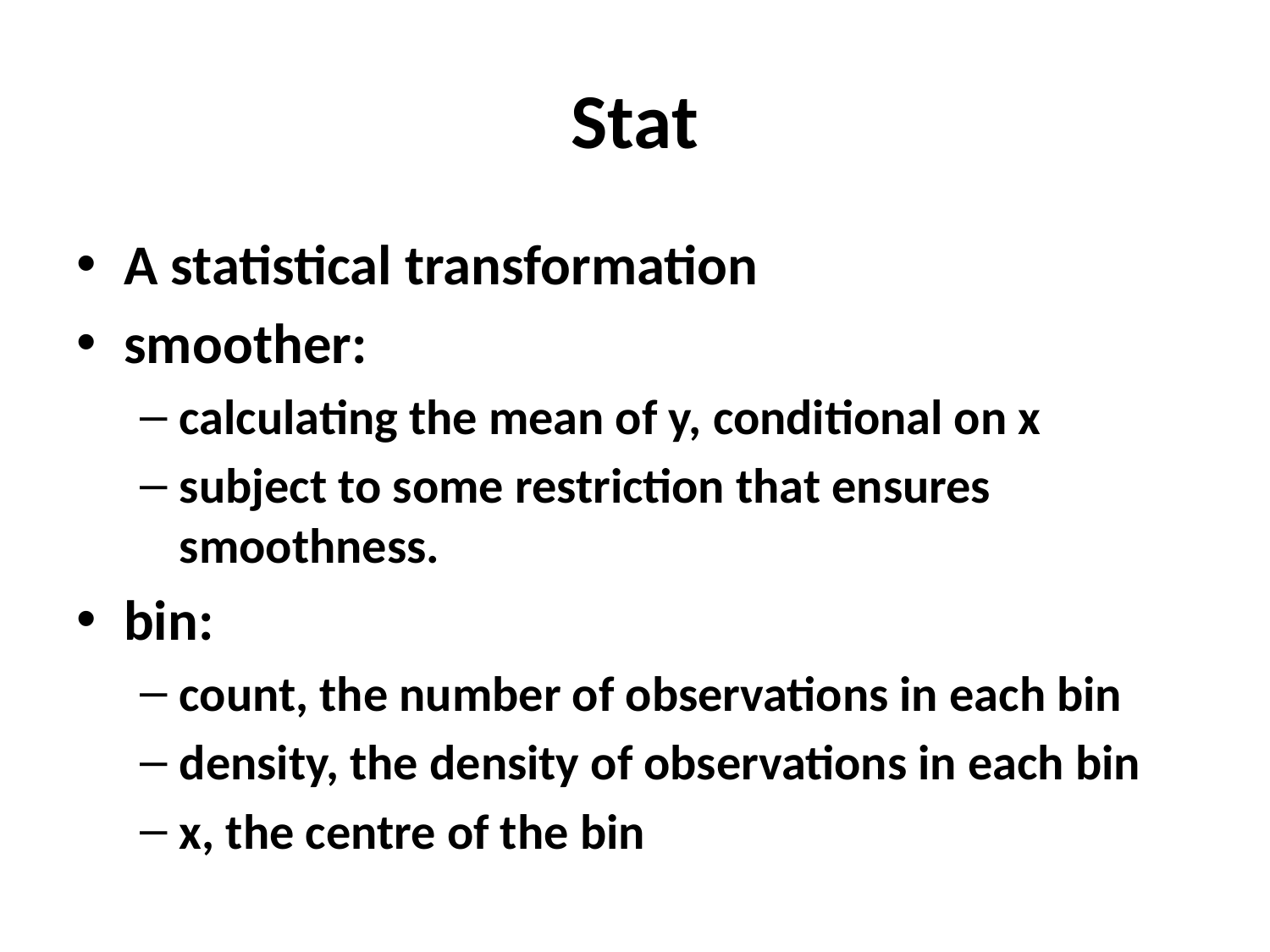

# Stat
A statistical transformation
smoother:
calculating the mean of y, conditional on x
subject to some restriction that ensures smoothness.
bin:
count, the number of observations in each bin
density, the density of observations in each bin
x, the centre of the bin